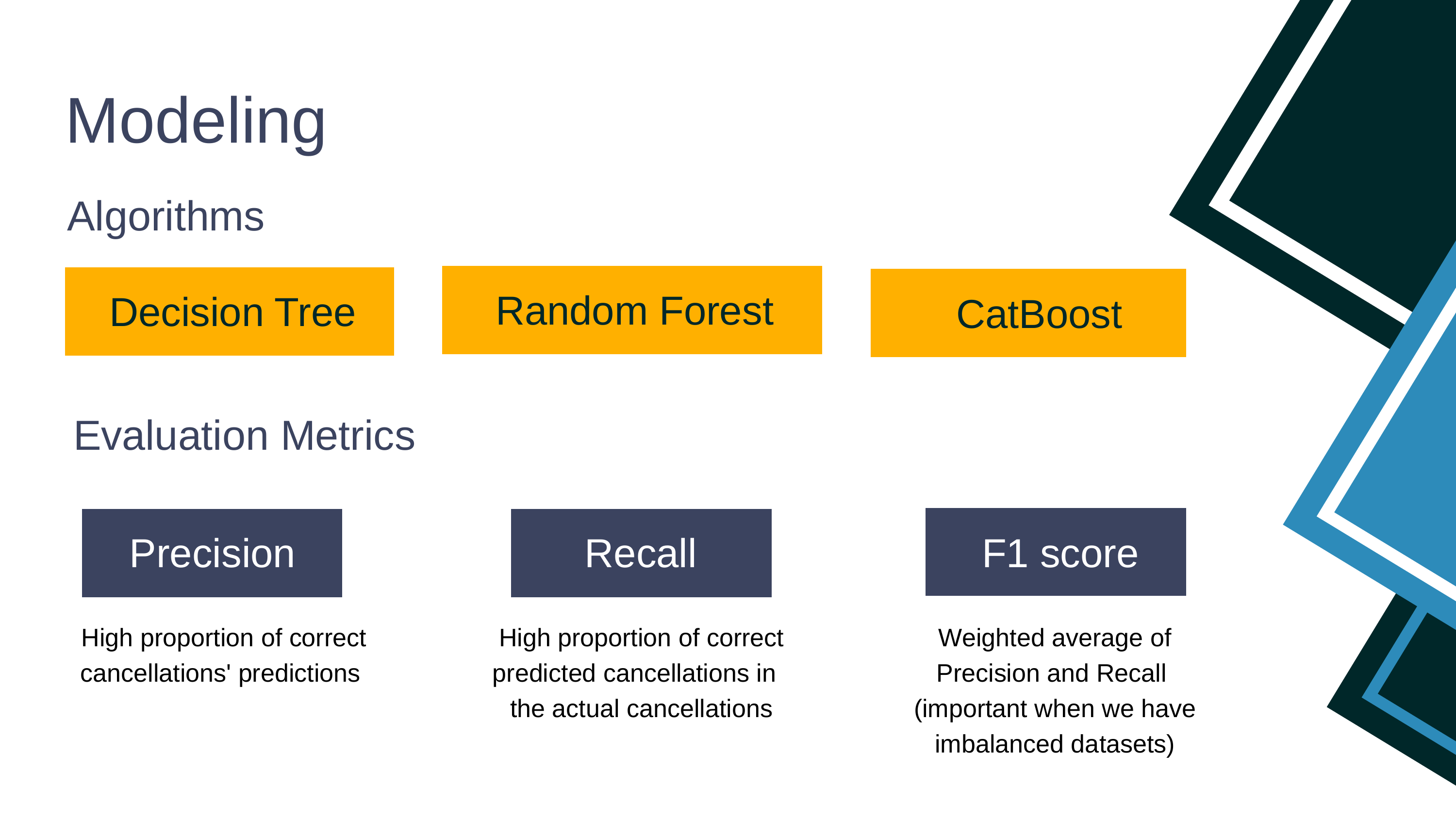

Modeling
Algorithms

Random Forest
Decision Tree
CatBoost
Evaluation Metrics

Precision
Recall
F1 score
High proportion of correct cancellations' predictions
High proportion of correct predicted cancellations in   the actual cancellations
Weighted average of Precision and Recall
(important when we have imbalanced datasets)
AUC